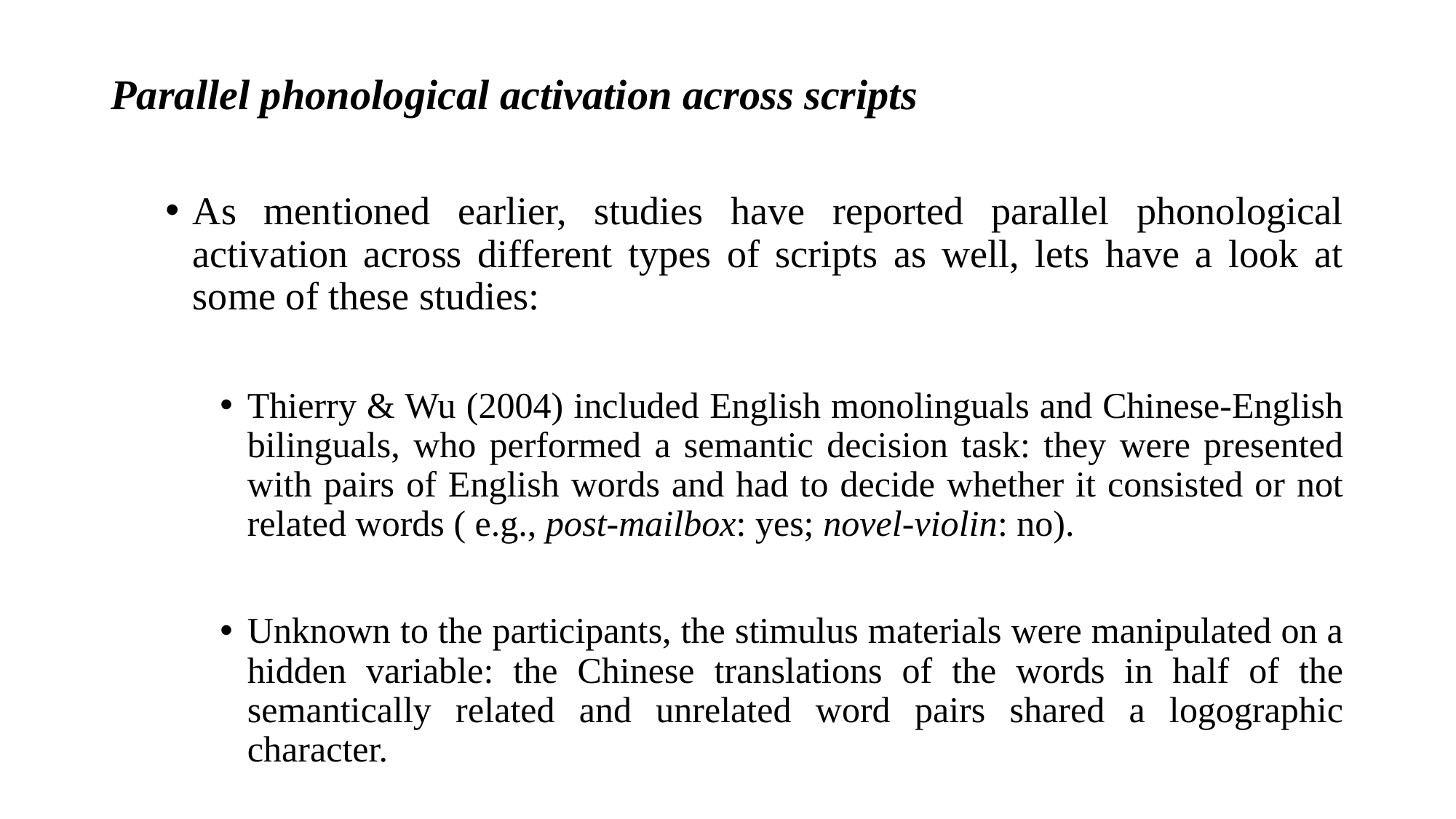

Parallel phonological activation across scripts

As mentioned earlier, studies have reported parallel phonological activation across different types of scripts as well, lets have a look at some of these studies:

Thierry & Wu (2004) included English monolinguals and Chinese-English bilinguals, who performed a semantic decision task: they were presented with pairs of English words and had to decide whether it consisted or not related words ( e.g., post-mailbox: yes; novel-violin: no).

Unknown to the participants, the stimulus materials were manipulated on a hidden variable: the Chinese translations of the words in half of the semantically related and unrelated word pairs shared a logographic character.